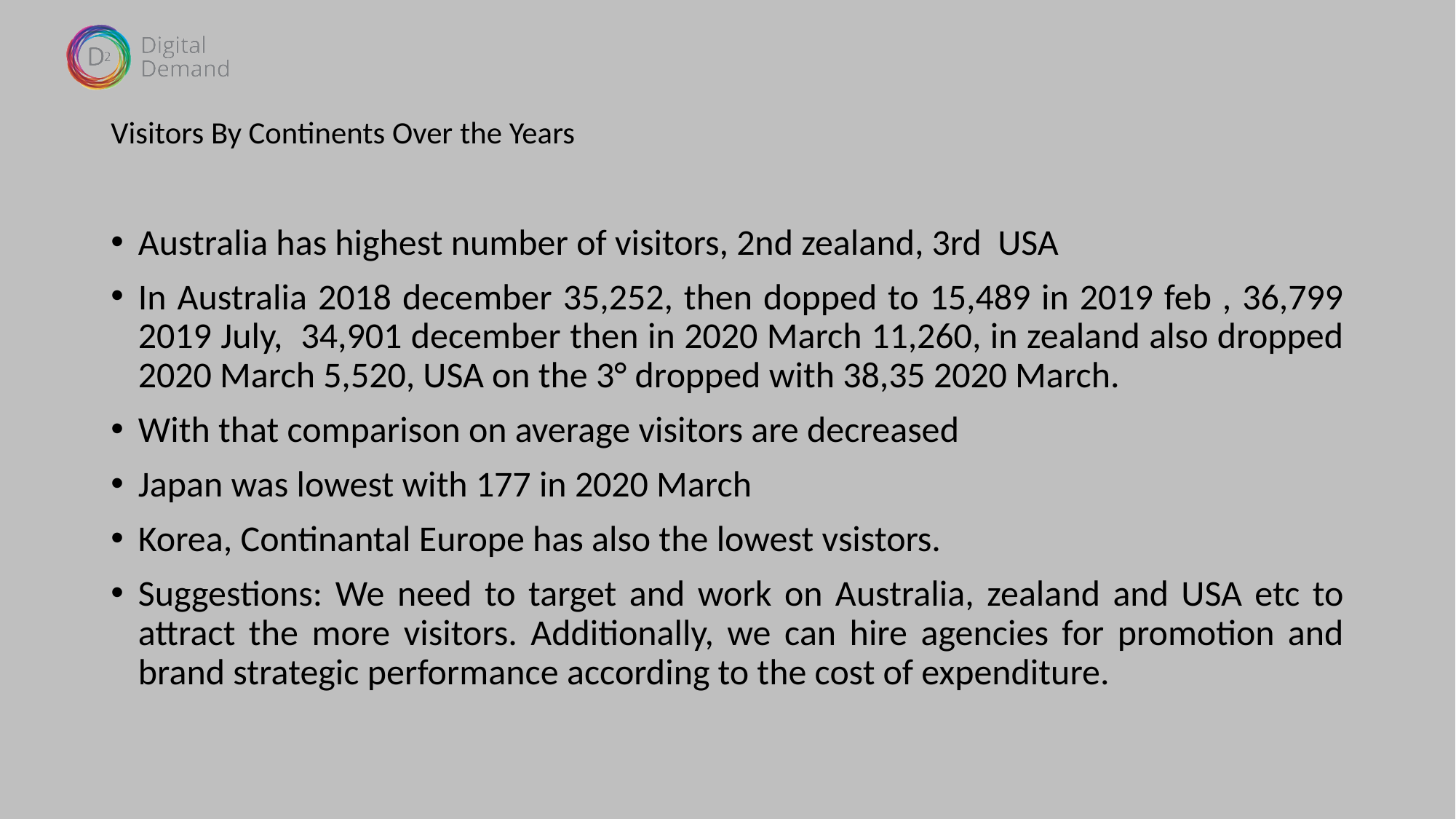

# Visitors By Continents Over the Years
Australia has highest number of visitors, 2nd zealand, 3rd  USA
In Australia 2018 december 35,252, then dopped to 15,489 in 2019 feb , 36,799 2019 July,  34,901 december then in 2020 March 11,260, in zealand also dropped 2020 March 5,520, USA on the 3° dropped with 38,35 2020 March.
With that comparison on average visitors are decreased
Japan was lowest with 177 in 2020 March
Korea, Continantal Europe has also the lowest vsistors.
Suggestions: We need to target and work on Australia, zealand and USA etc to attract the more visitors. Additionally, we can hire agencies for promotion and brand strategic performance according to the cost of expenditure.